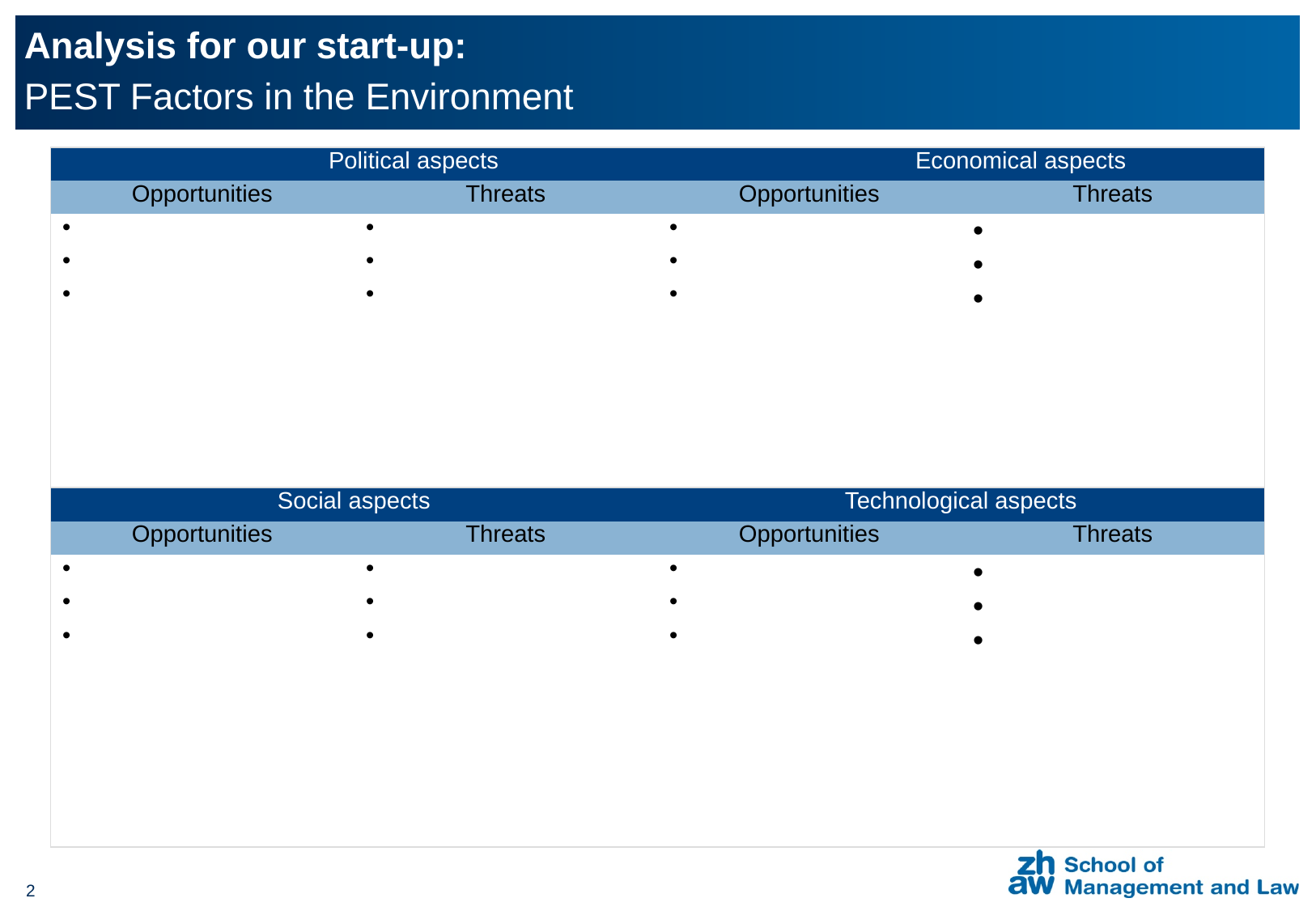

# Analysis for our start-up:
PEST Factors in the Environment
| Political aspects |  | Economical aspects |  |
| --- | --- | --- | --- |
| Opportunities | Threats | Opportunities | Threats |
|  |  |  |  |
| Social aspects |  | Technological aspects |  |
| --- | --- | --- | --- |
| Opportunities | Threats | Opportunities | Threats |
|  |  |  |  |
2